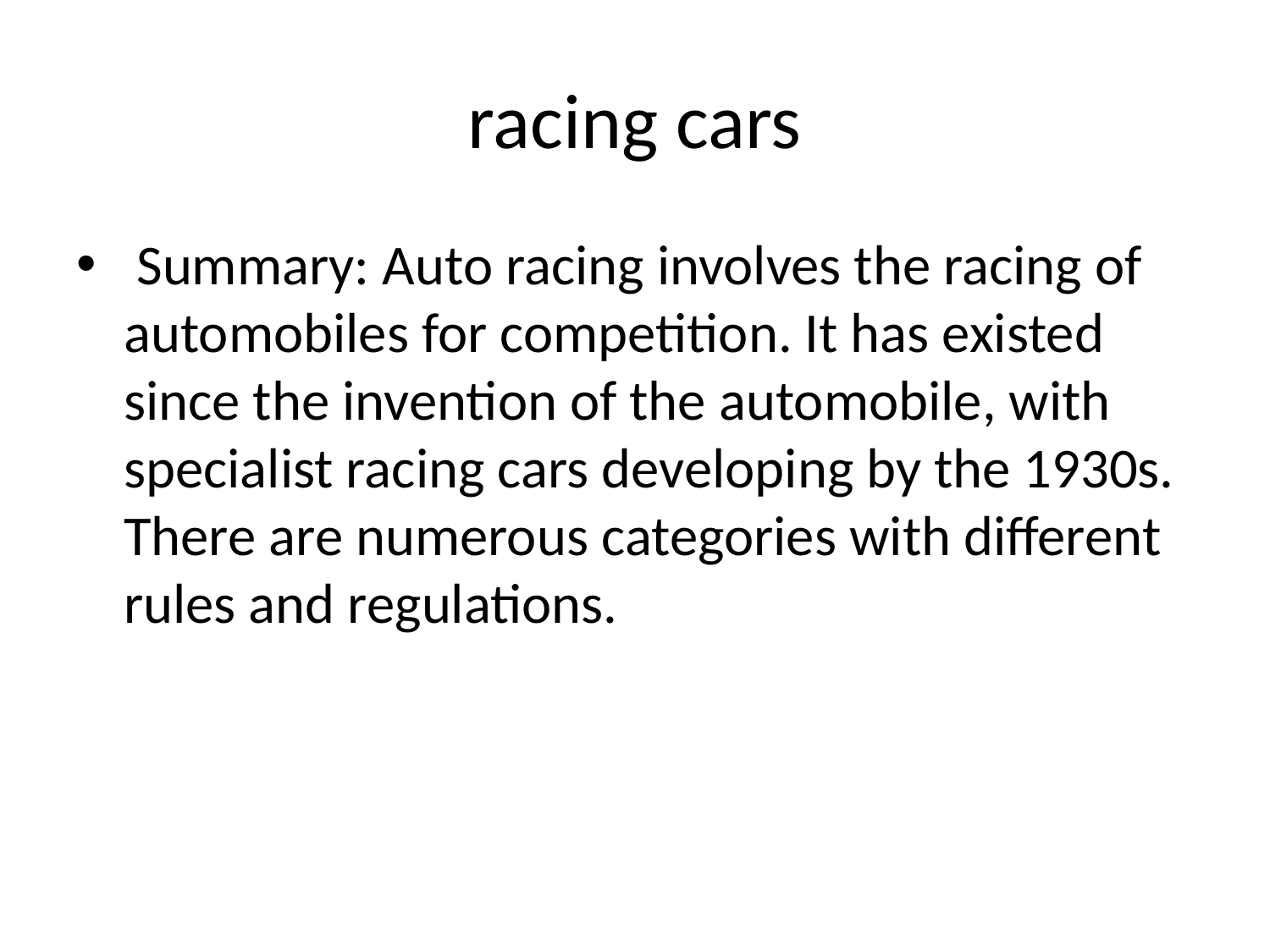

# racing cars
 Summary: Auto racing involves the racing of automobiles for competition. It has existed since the invention of the automobile, with specialist racing cars developing by the 1930s. There are numerous categories with different rules and regulations.